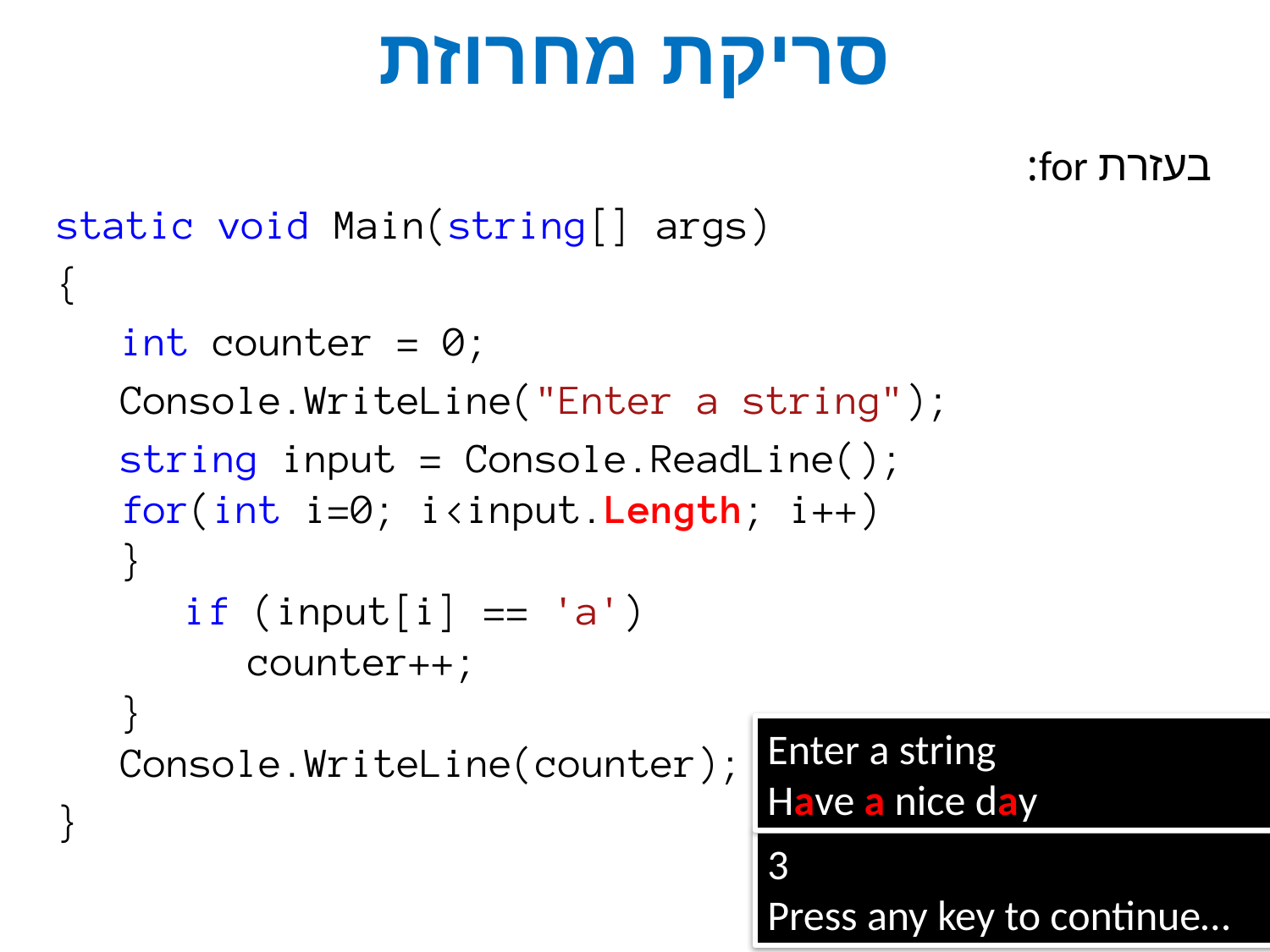

סריקת מחרוזת
בעזרת for:
static void Main(string[] args)
{
int counter = 0;
Console.WriteLine("Enter a string");
string input = Console.ReadLine();
for(int i=0; i<input.Length; i++)
}
if (input[i] == 'a')
counter++;
}
Console.WriteLine(counter);
}

Enter a string
Have a nice day
3
Press any key to continue…